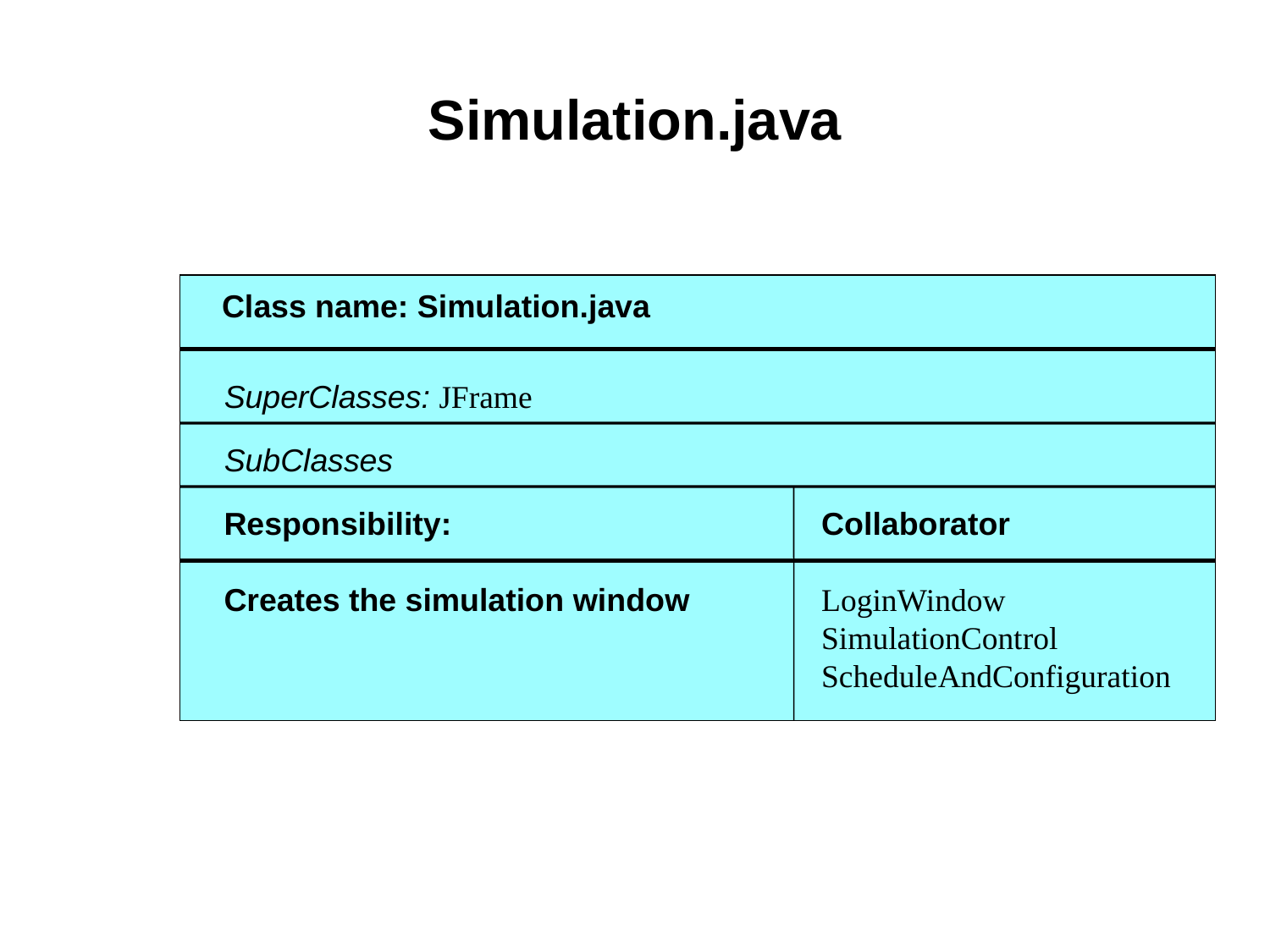

Simulation.java

Class name: Simulation.java

SuperClasses: JFrame

SubClasses

Responsibility:

Creates the simulation window

Collaborator

LoginWindow
SimulationControl
ScheduleAndConfiguration